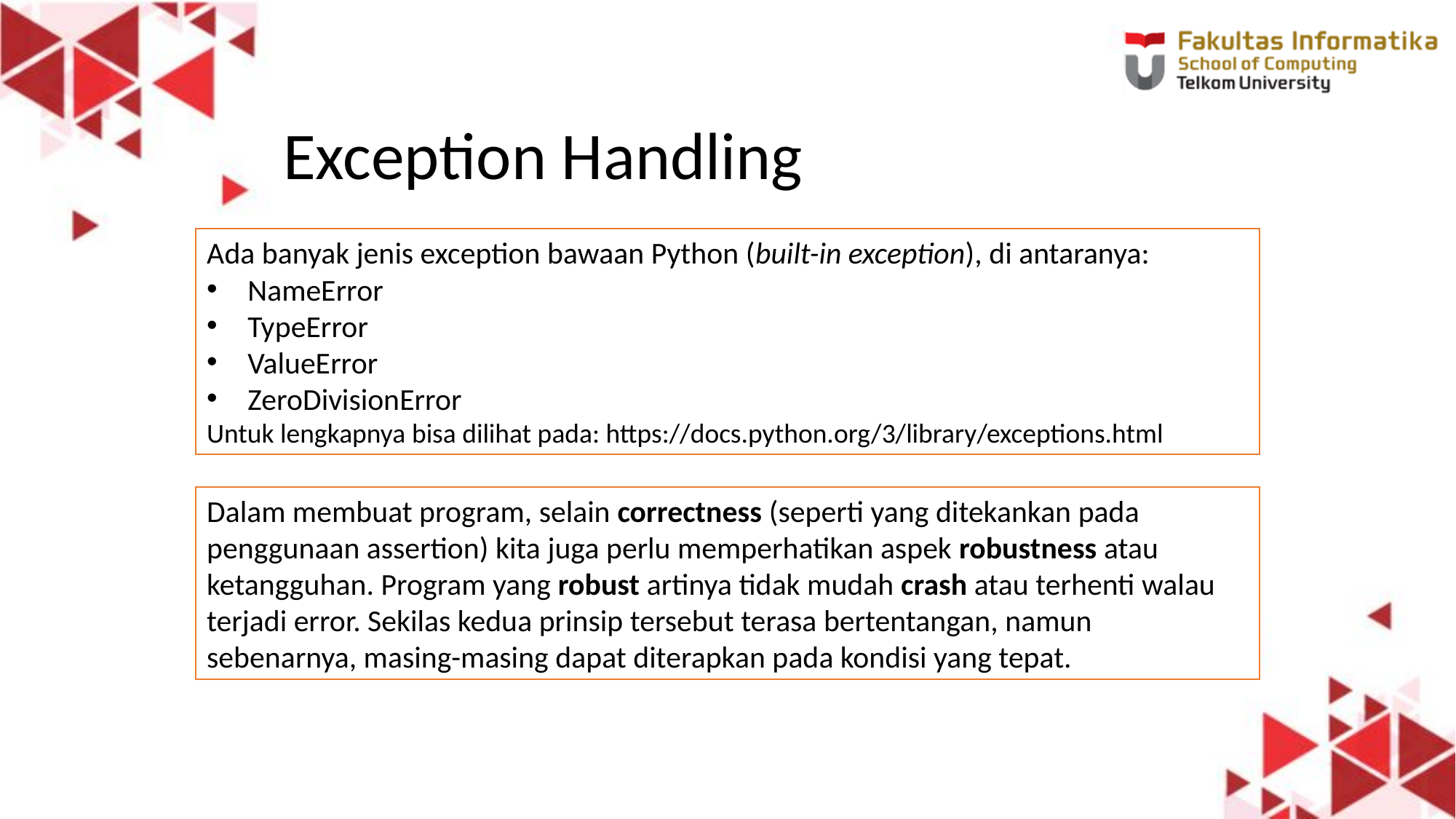

# Exception Handling
Ada banyak jenis exception bawaan Python (built-in exception), di antaranya:
NameError
TypeError
ValueError
ZeroDivisionError
Untuk lengkapnya bisa dilihat pada: https://docs.python.org/3/library/exceptions.html
Dalam membuat program, selain correctness (seperti yang ditekankan pada penggunaan assertion) kita juga perlu memperhatikan aspek robustness atau ketangguhan. Program yang robust artinya tidak mudah crash atau terhenti walau terjadi error. Sekilas kedua prinsip tersebut terasa bertentangan, namun sebenarnya, masing-masing dapat diterapkan pada kondisi yang tepat.